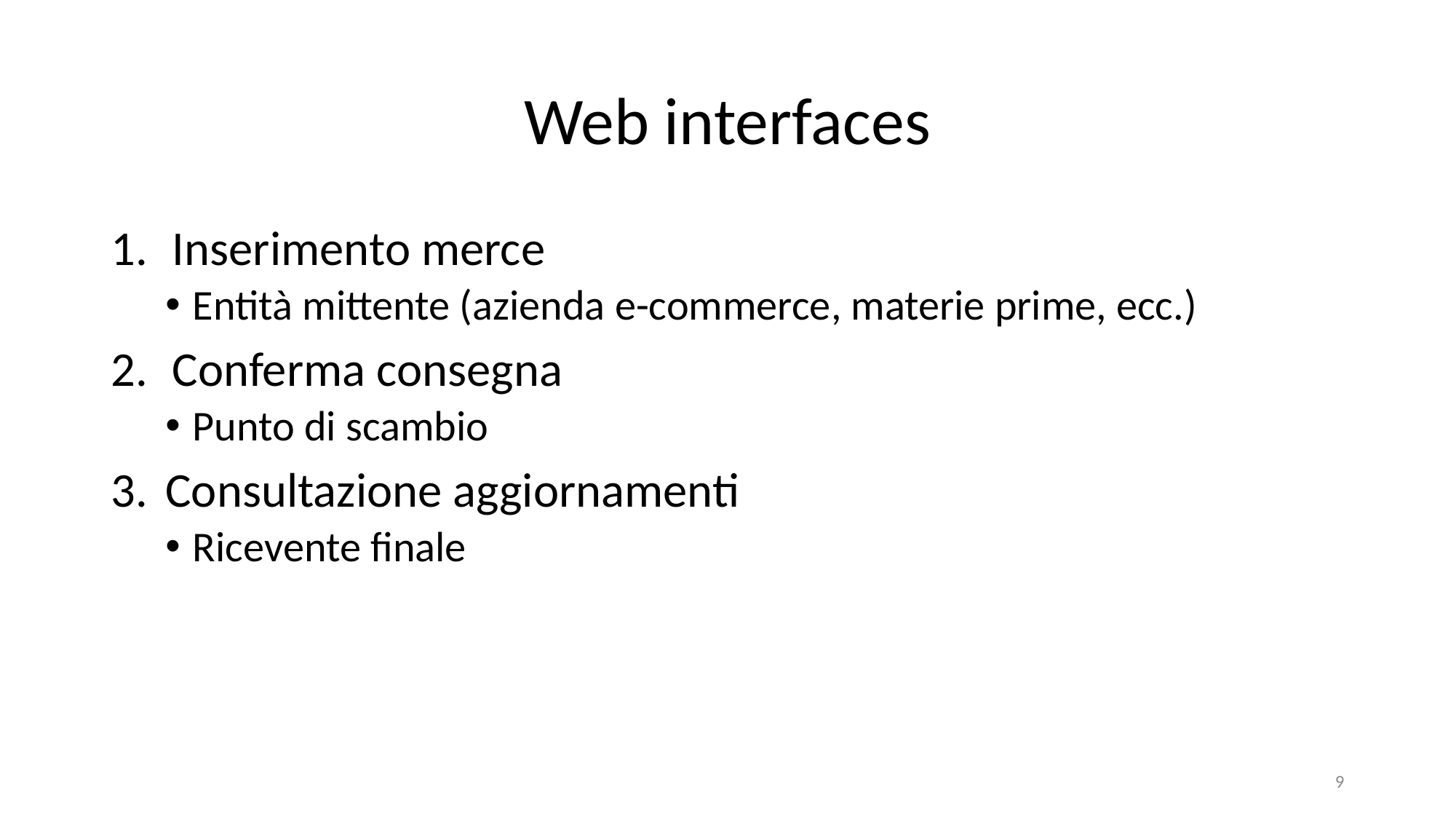

# Web interfaces
Inserimento merce
Entità mittente (azienda e-commerce, materie prime, ecc.)
Conferma consegna
Punto di scambio
Consultazione aggiornamenti
Ricevente finale
9